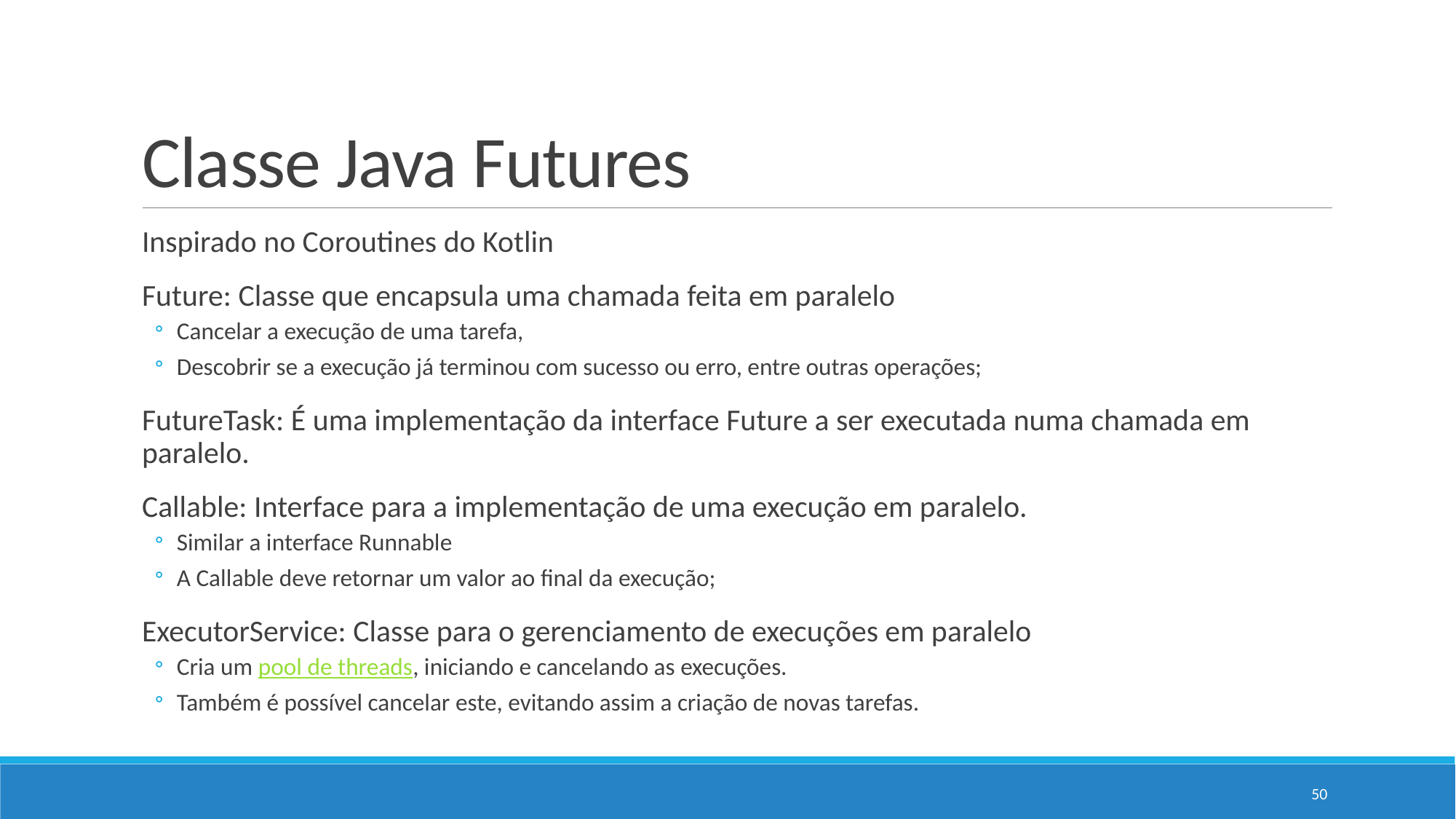

# Classe Java Futures
Inspirado no Coroutines do Kotlin
Future: Classe que encapsula uma chamada feita em paralelo
Cancelar a execução de uma tarefa,
Descobrir se a execução já terminou com sucesso ou erro, entre outras operações;
FutureTask: É uma implementação da interface Future a ser executada numa chamada em paralelo.
Callable: Interface para a implementação de uma execução em paralelo.
Similar a interface Runnable
A Callable deve retornar um valor ao final da execução;
ExecutorService: Classe para o gerenciamento de execuções em paralelo
Cria um pool de threads, iniciando e cancelando as execuções.
Também é possível cancelar este, evitando assim a criação de novas tarefas.

50